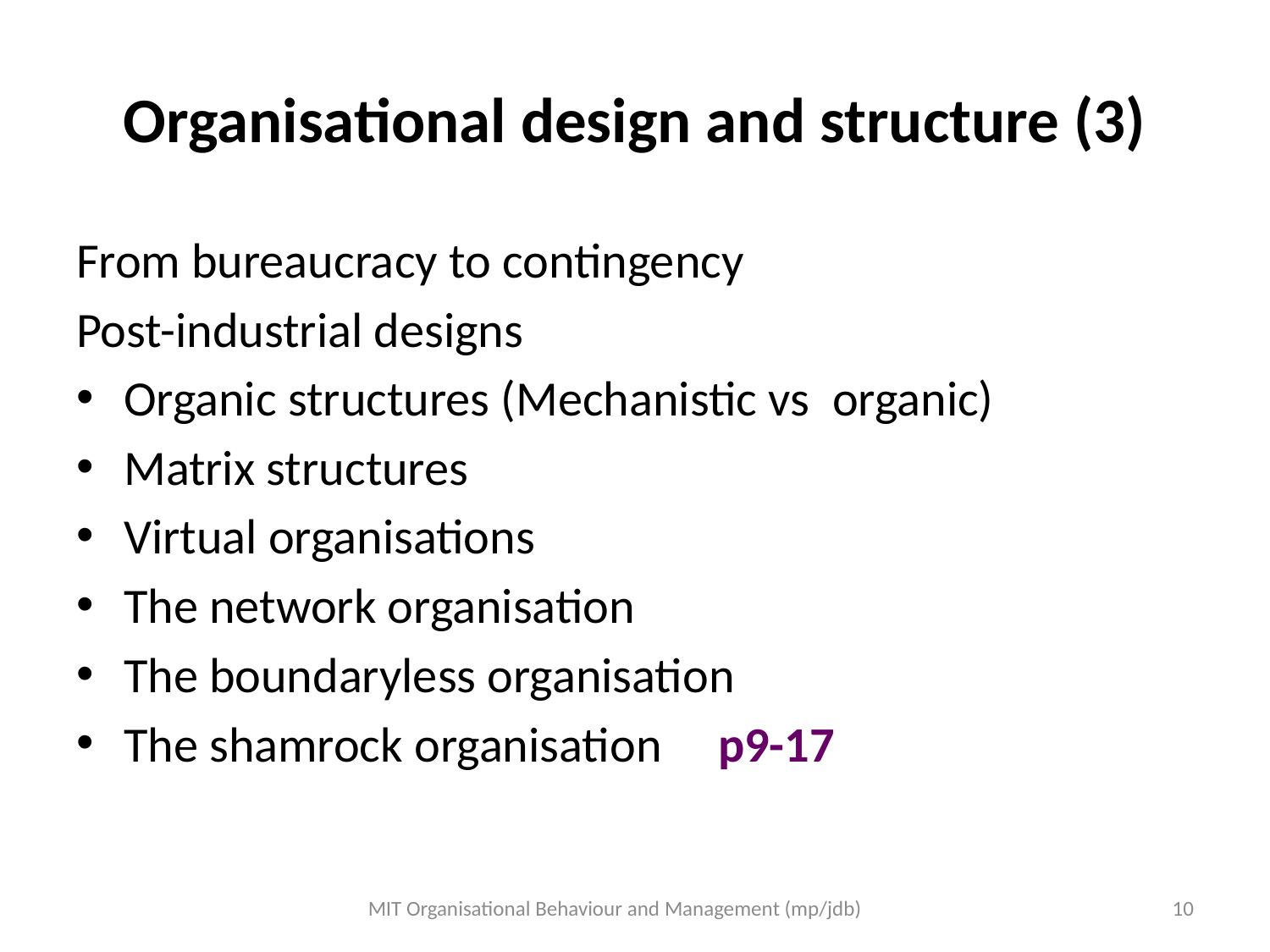

# Organisational design and structure (3)
From bureaucracy to contingency
Post-industrial designs
Organic structures (Mechanistic vs  organic)
Matrix structures
Virtual organisations
The network organisation
The boundaryless organisation
The shamrock organisation     p9-17

MIT Organisational Behaviour and Management (mp/jdb)
10